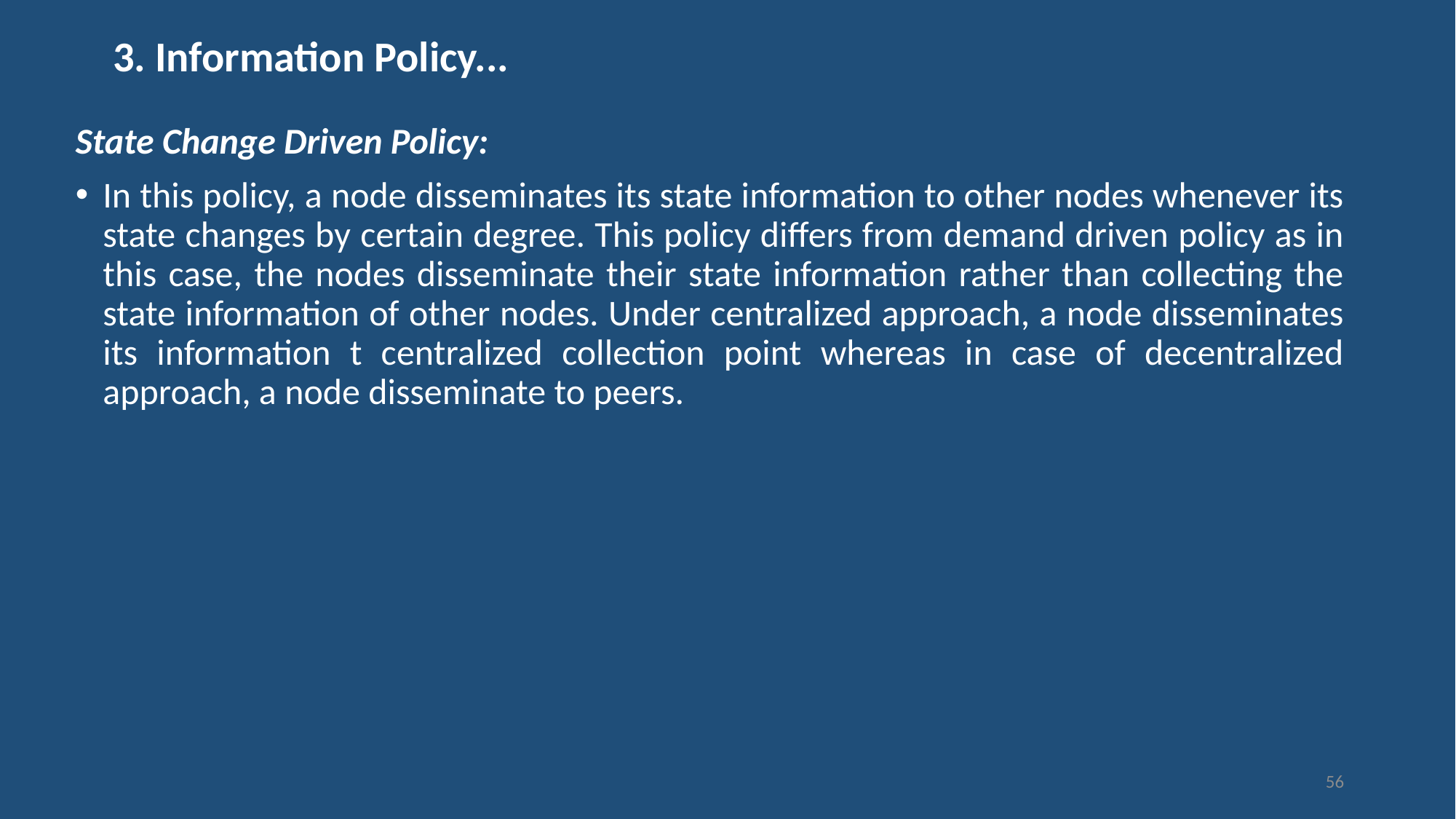

# 3. Information Policy...
State Change Driven Policy:
In this policy, a node disseminates its state information to other nodes whenever its state changes by certain degree. This policy differs from demand driven policy as in this case, the nodes disseminate their state information rather than collecting the state information of other nodes. Under centralized approach, a node disseminates its information t centralized collection point whereas in case of decentralized approach, a node disseminate to peers.

56